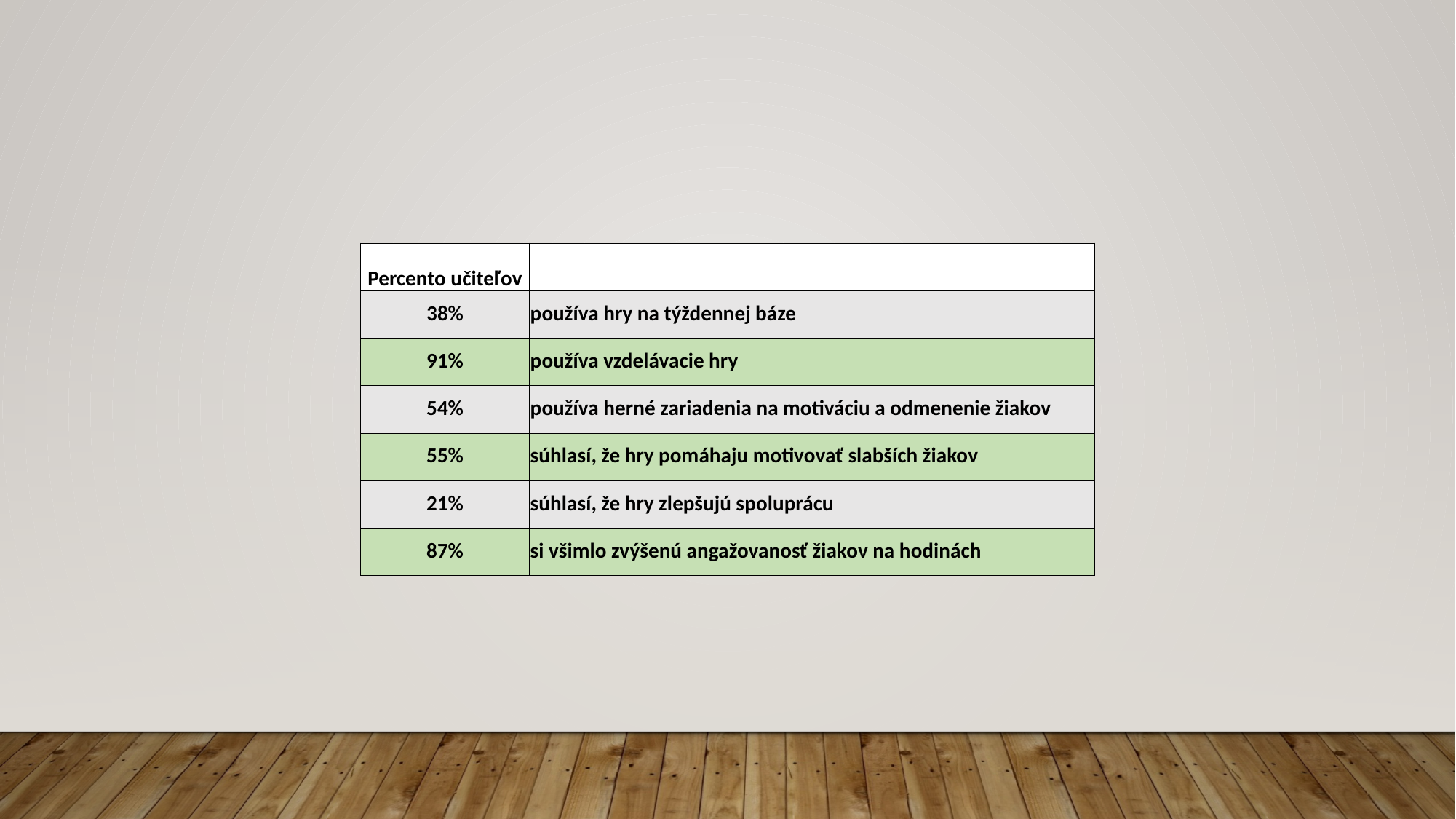

| Percento učiteľov |  |
| --- | --- |
| 38% | používa hry na týždennej báze |
| 91% | používa vzdelávacie hry |
| 54% | používa herné zariadenia na motiváciu a odmenenie žiakov |
| 55% | súhlasí, že hry pomáhaju motivovať slabších žiakov |
| 21% | súhlasí, že hry zlepšujú spoluprácu |
| 87% | si všimlo zvýšenú angažovanosť žiakov na hodinách |